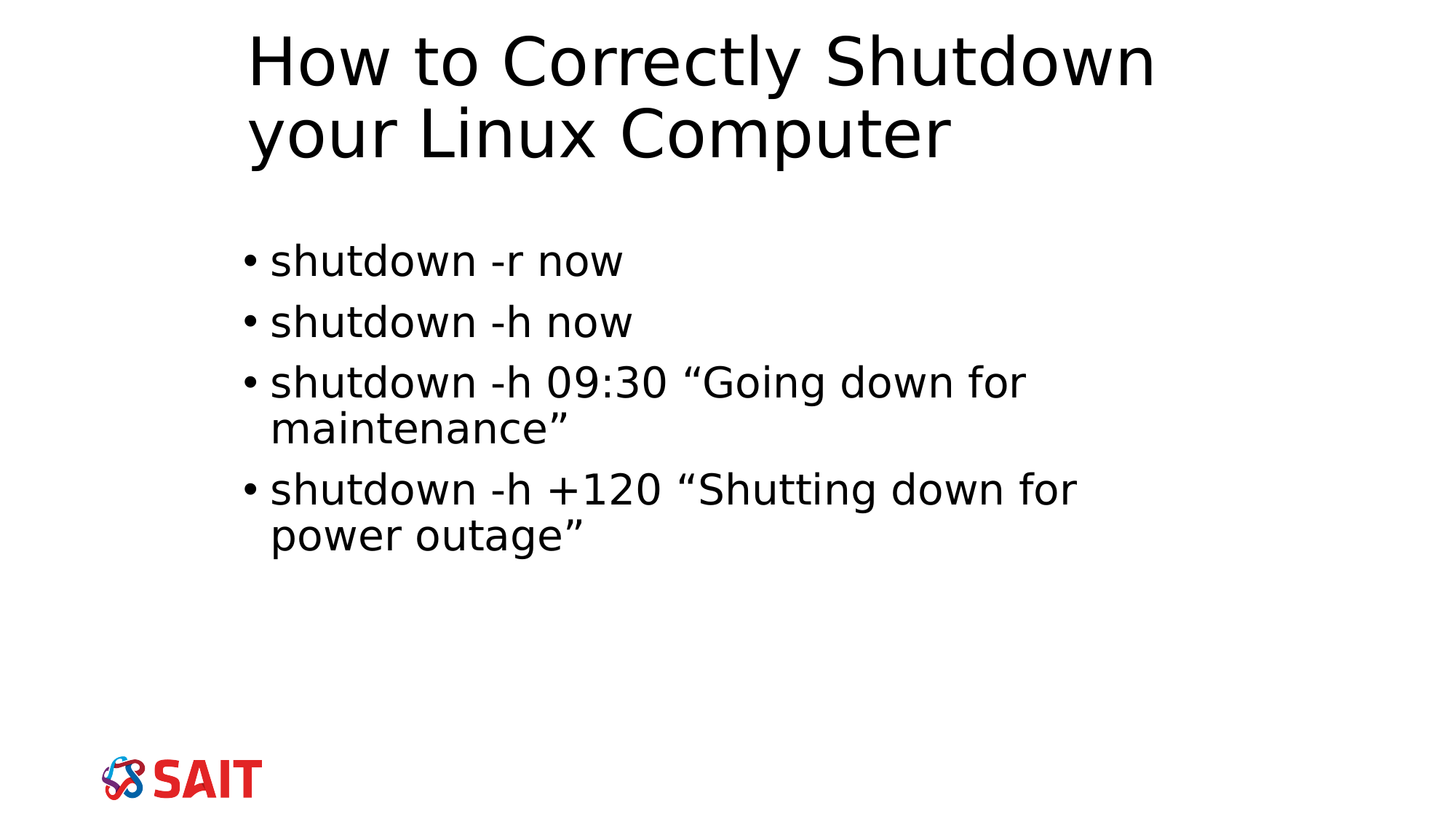

How to Correctly Shutdown your Linux Computer
shutdown -r now
shutdown -h now
shutdown -h 09:30 “Going down for maintenance”
shutdown -h +120 “Shutting down for power outage”